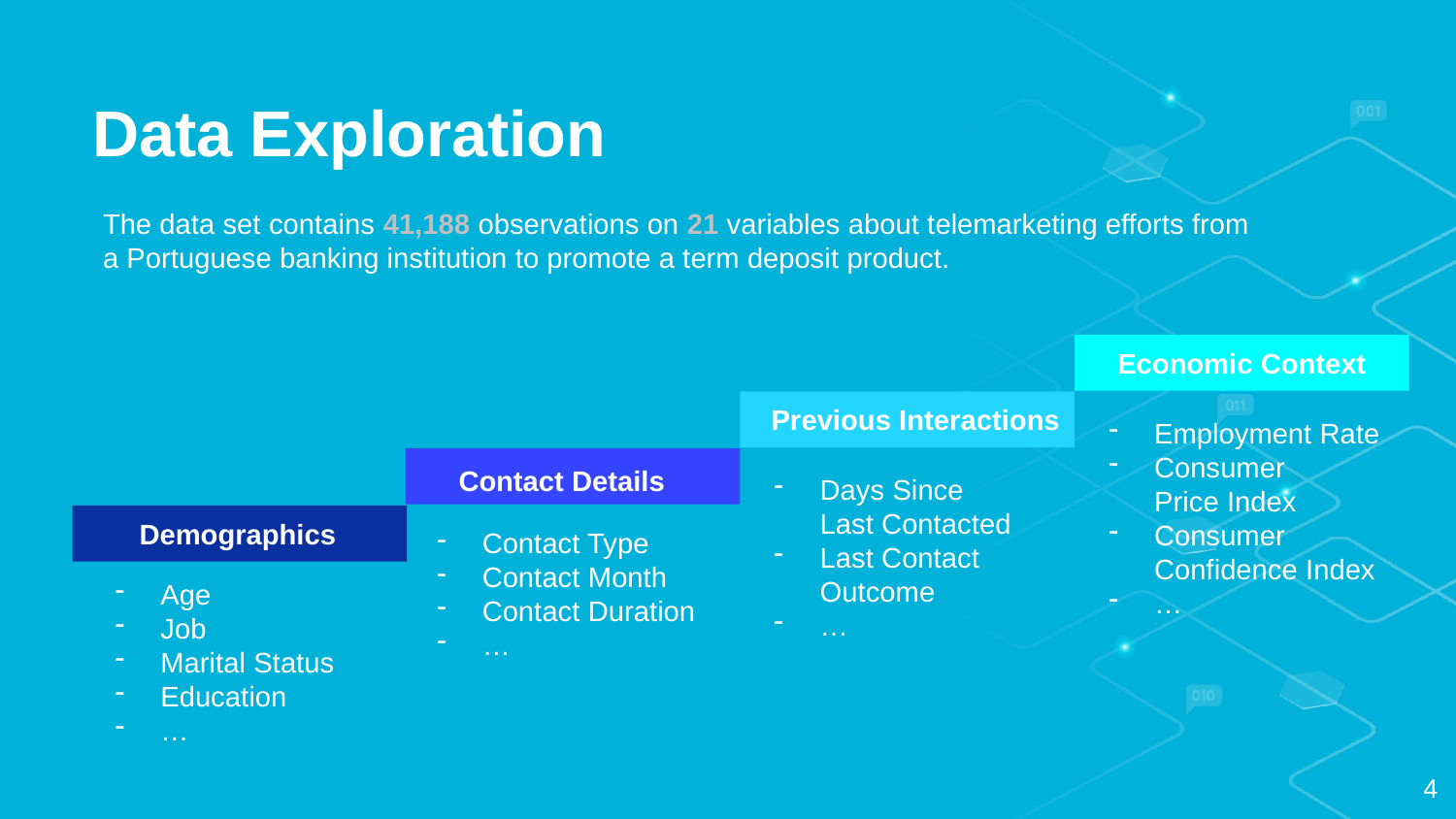

# Data Exploration
The data set contains 41,188 observations on 21 variables about telemarketing efforts from a Portuguese banking institution to promote a term deposit product.

Economic Context
Previous Interactions
Employment Rate
Consumer     Price Index
Consumer Confidence Index
…
Contact Details
Days Since Last Contacted
Last Contact Outcome
…
Demographics
Contact Type
Contact Month
Contact Duration
…
Age
Job
Marital Status
Education
…
4